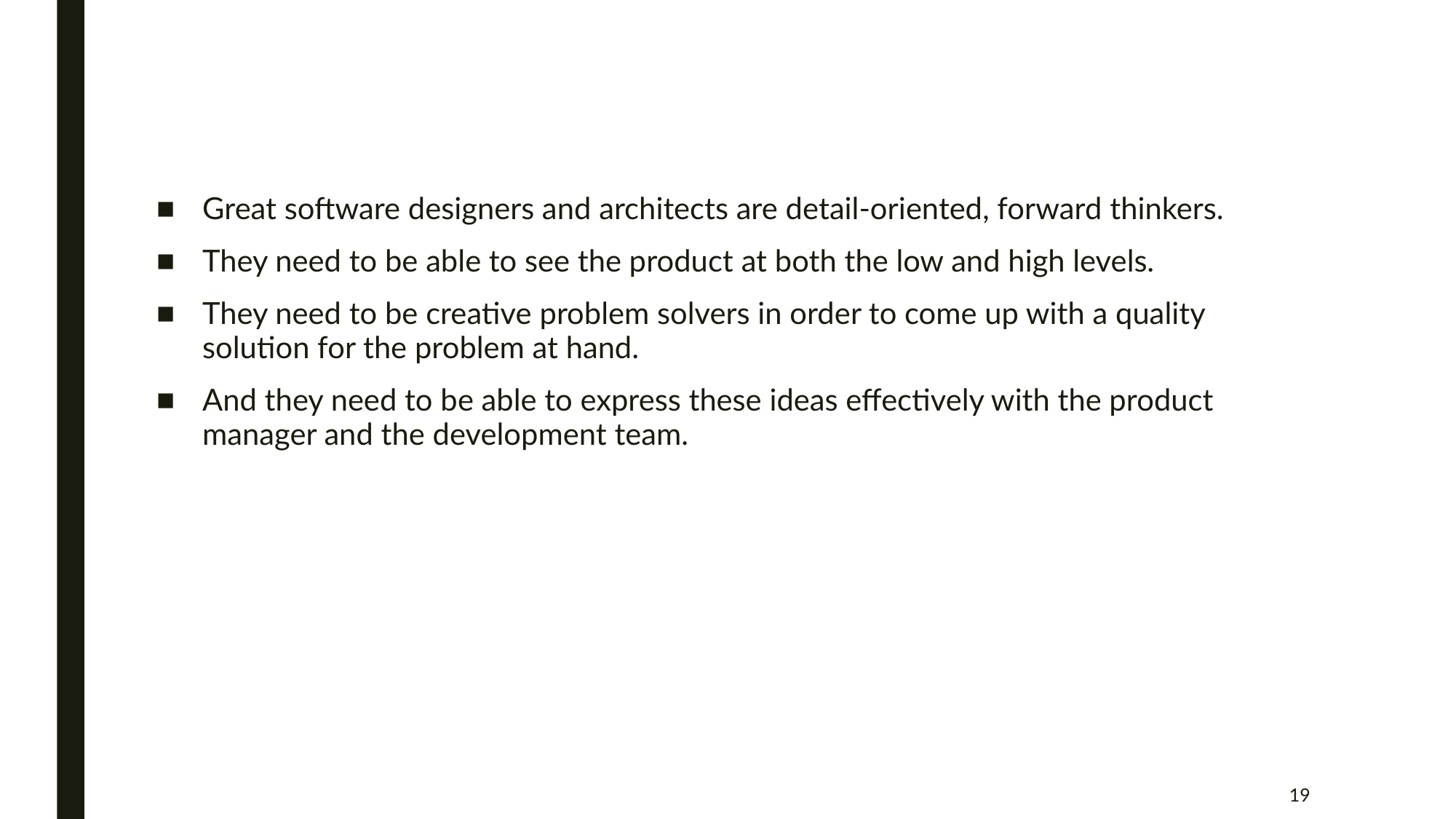

Great software designers and architects are detail-oriented, forward thinkers.
They need to be able to see the product at both the low and high levels.
They need to be creative problem solvers in order to come up with a quality  solution for the problem at hand.
And they need to be able to express these ideas effectively with the product manager and the development team.
19